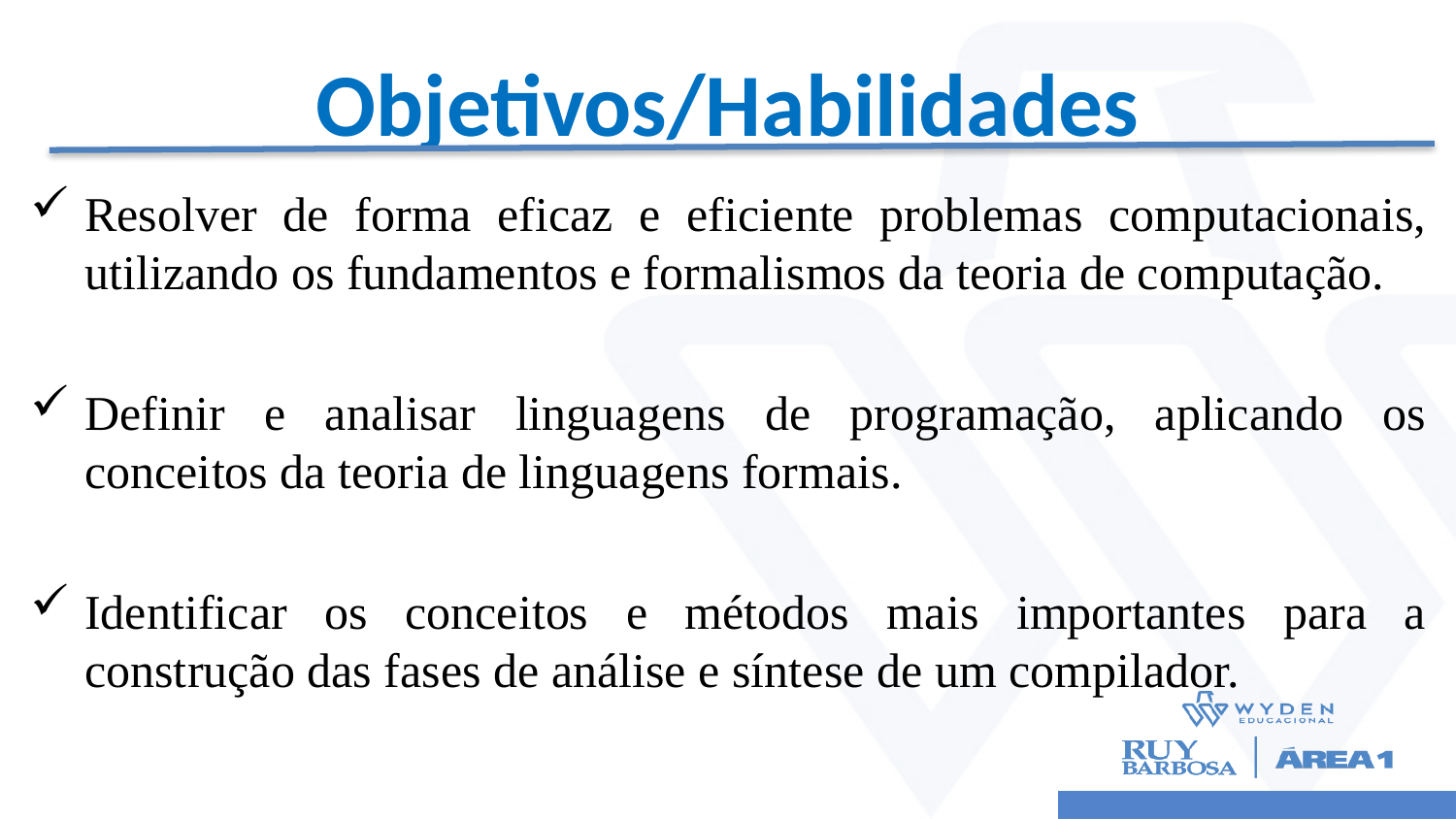

# Objetivos/Habilidades
Resolver de forma eficaz e eficiente problemas computacionais, utilizando os fundamentos e formalismos da teoria de computação.

Definir e analisar linguagens de programação, aplicando os conceitos da teoria de linguagens formais.

Identificar os conceitos e métodos mais importantes para a construção das fases de análise e síntese de um compilador.